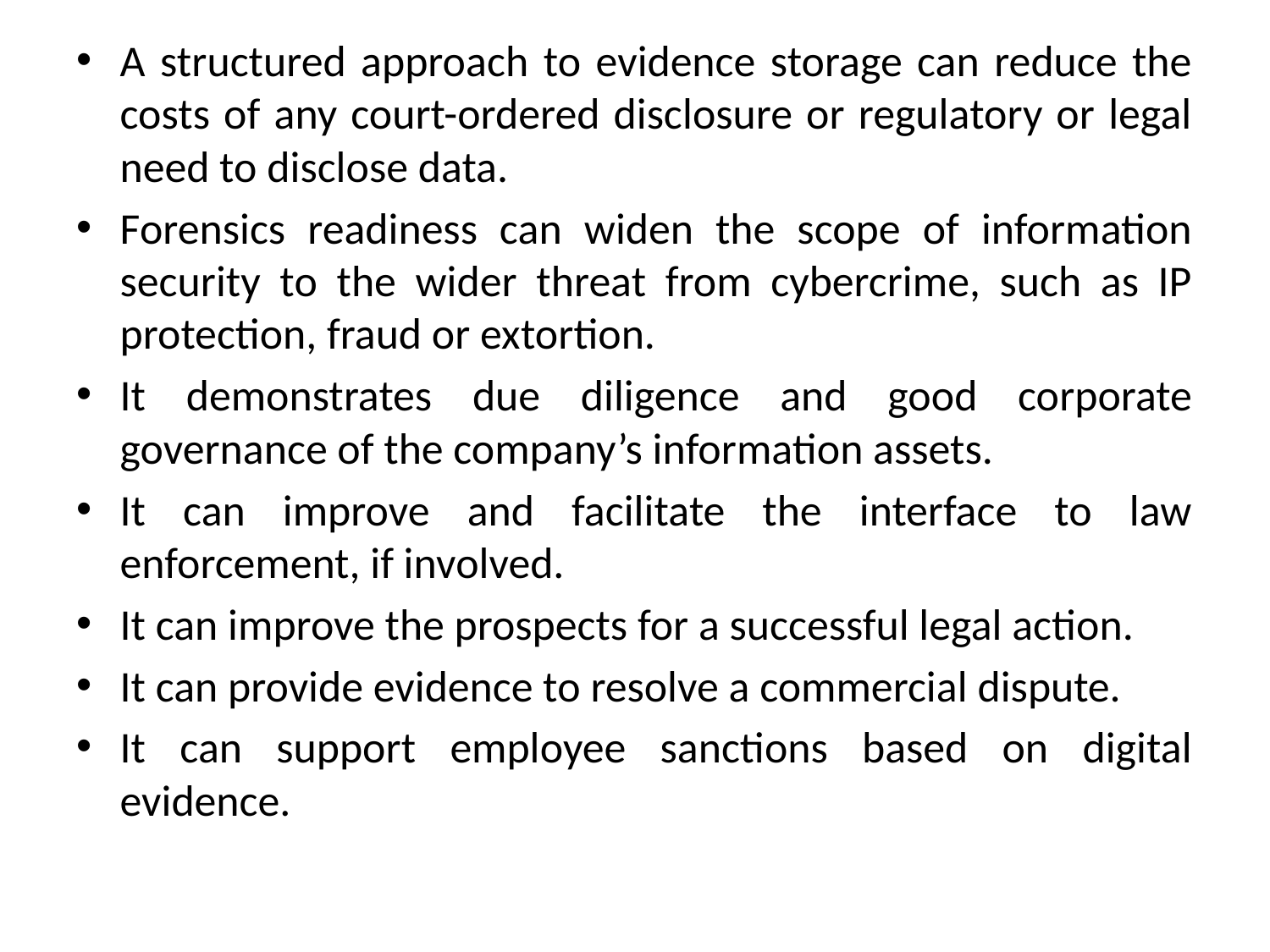

A structured approach to evidence storage can reduce the costs of any court-ordered disclosure or regulatory or legal need to disclose data.
Forensics readiness can widen the scope of information security to the wider threat from cybercrime, such as IP protection, fraud or extortion.
It demonstrates due diligence and good corporate governance of the company’s information assets.
It can improve and facilitate the interface to law enforcement, if involved.
It can improve the prospects for a successful legal action.
It can provide evidence to resolve a commercial dispute.
It can support employee sanctions based on digital evidence.